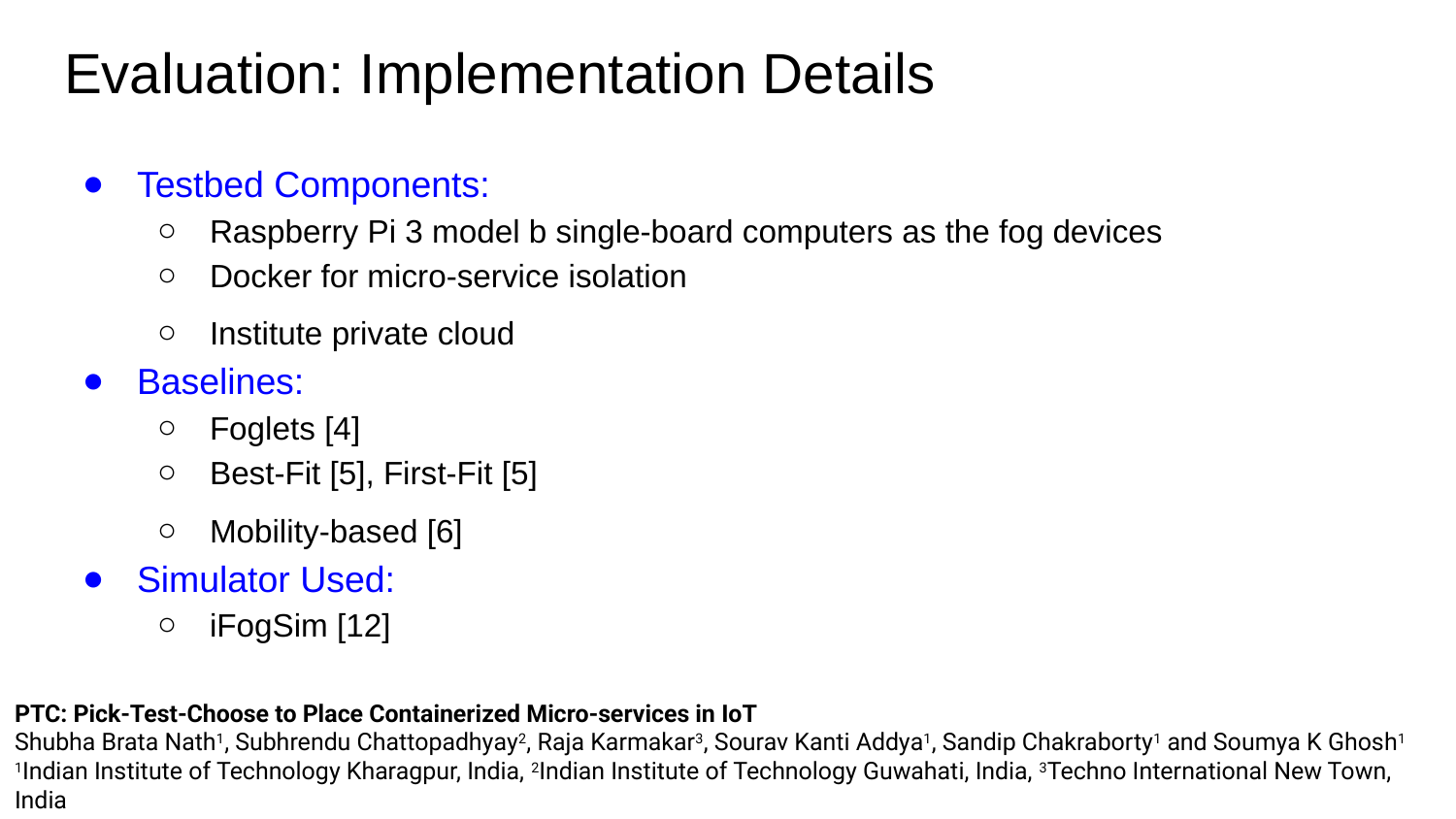

# Evaluation: Implementation Details
Testbed Components:
Raspberry Pi 3 model b single-board computers as the fog devices
Docker for micro-service isolation
Institute private cloud
Baselines:
Foglets [4]
Best-Fit [5], First-Fit [5]
Mobility-based [6]
Simulator Used:
iFogSim [12]
PTC: Pick-Test-Choose to Place Containerized Micro-services in IoT
Shubha Brata Nath1, Subhrendu Chattopadhyay2, Raja Karmakar3, Sourav Kanti Addya1, Sandip Chakraborty1 and Soumya K Ghosh1
1Indian Institute of Technology Kharagpur, India, 2Indian Institute of Technology Guwahati, India, 3Techno International New Town, India